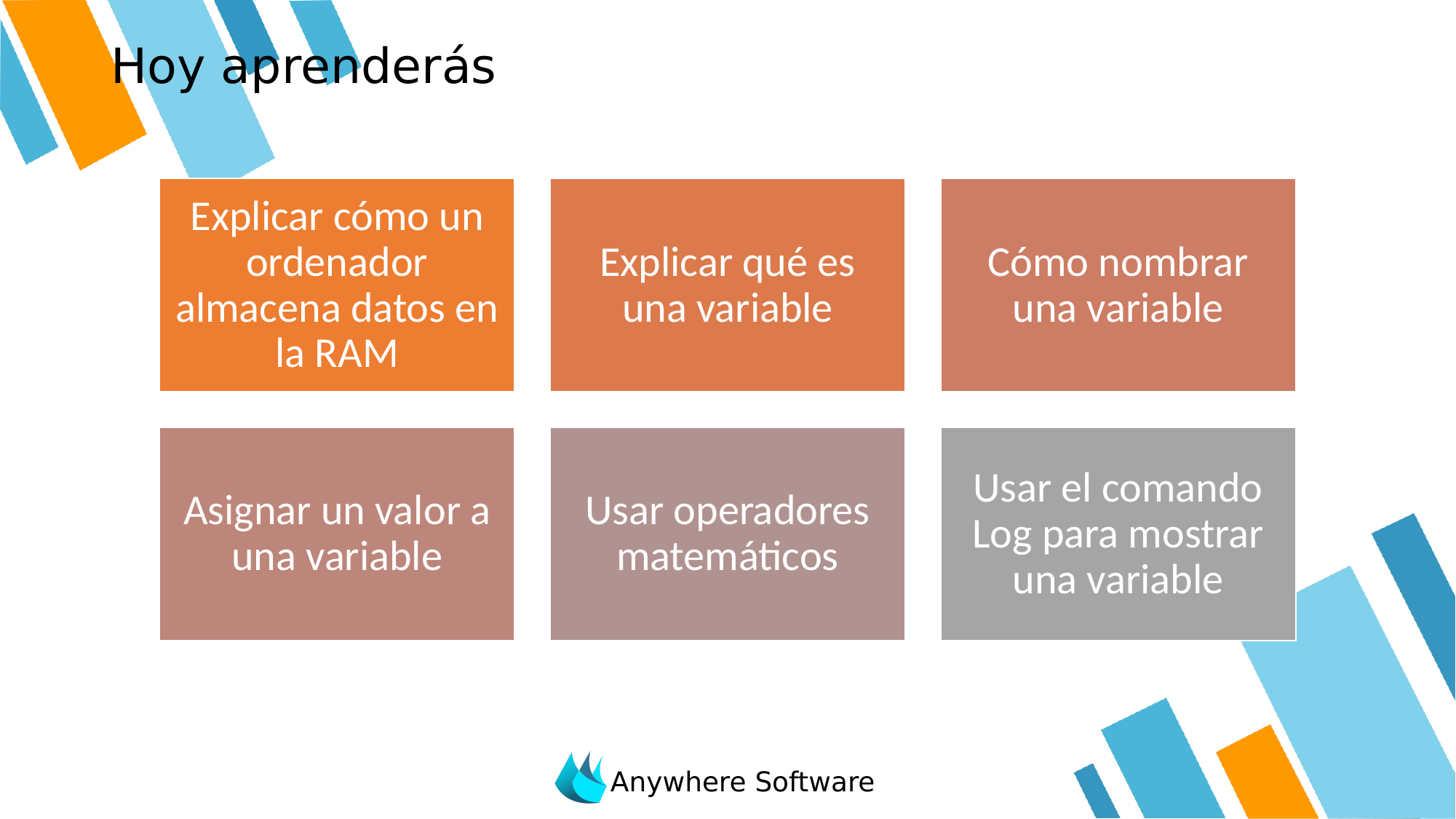

# Hoy aprenderás
Explicar cómo un ordenador almacena datos en la RAM
Explicar qué es una variable
Cómo nombrar una variable
Asignar un valor a una variable
Usar operadores matemáticos
Usar el comando Log para mostrar una variable